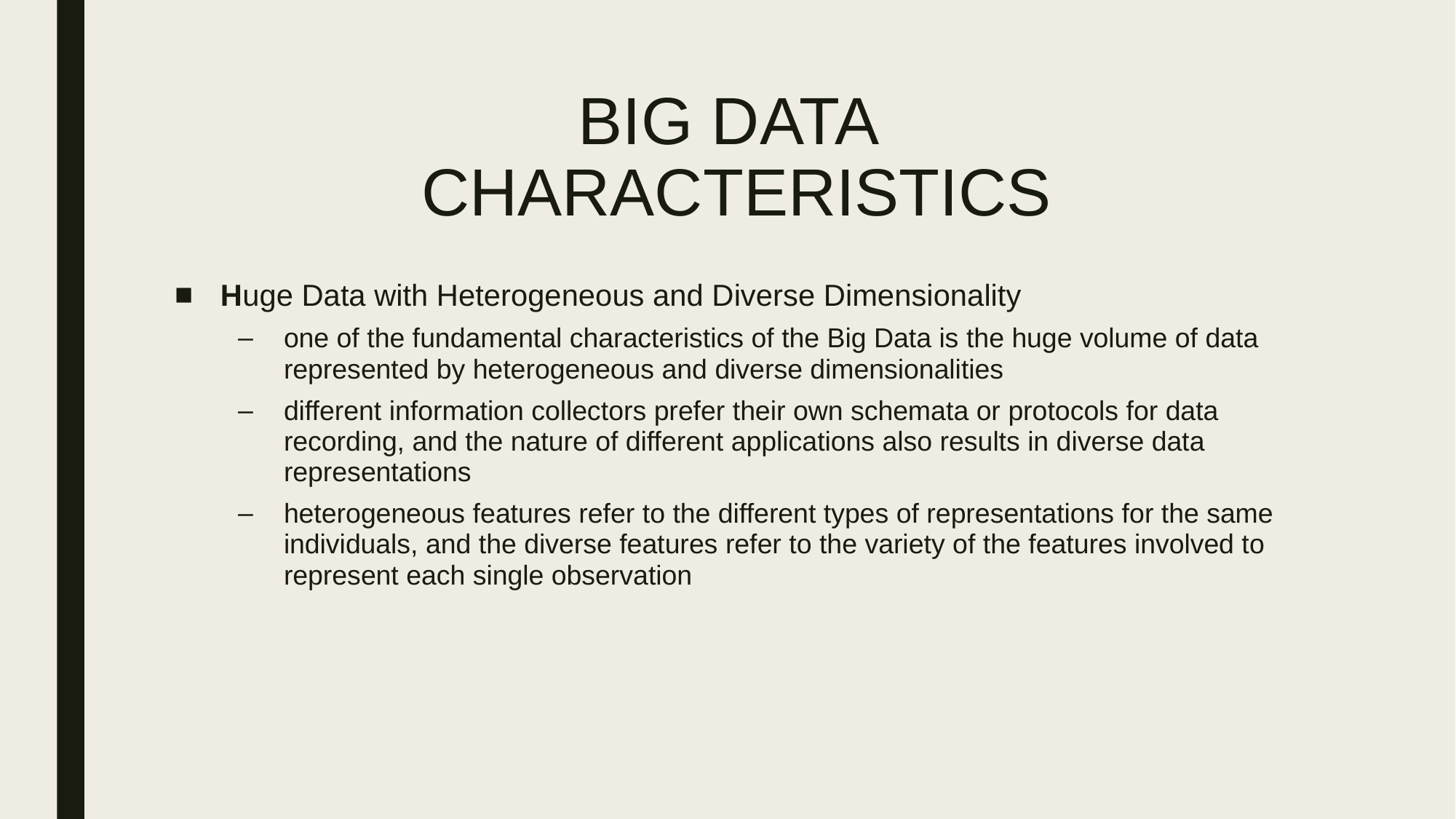

# BIG DATA CHARACTERISTICS
Huge Data with Heterogeneous and Diverse Dimensionality
one of the fundamental characteristics of the Big Data is the huge volume of data represented by heterogeneous and diverse dimensionalities
different information collectors prefer their own schemata or protocols for data recording, and the nature of different applications also results in diverse data representations
heterogeneous features refer to the different types of representations for the same individuals, and the diverse features refer to the variety of the features involved to represent each single observation